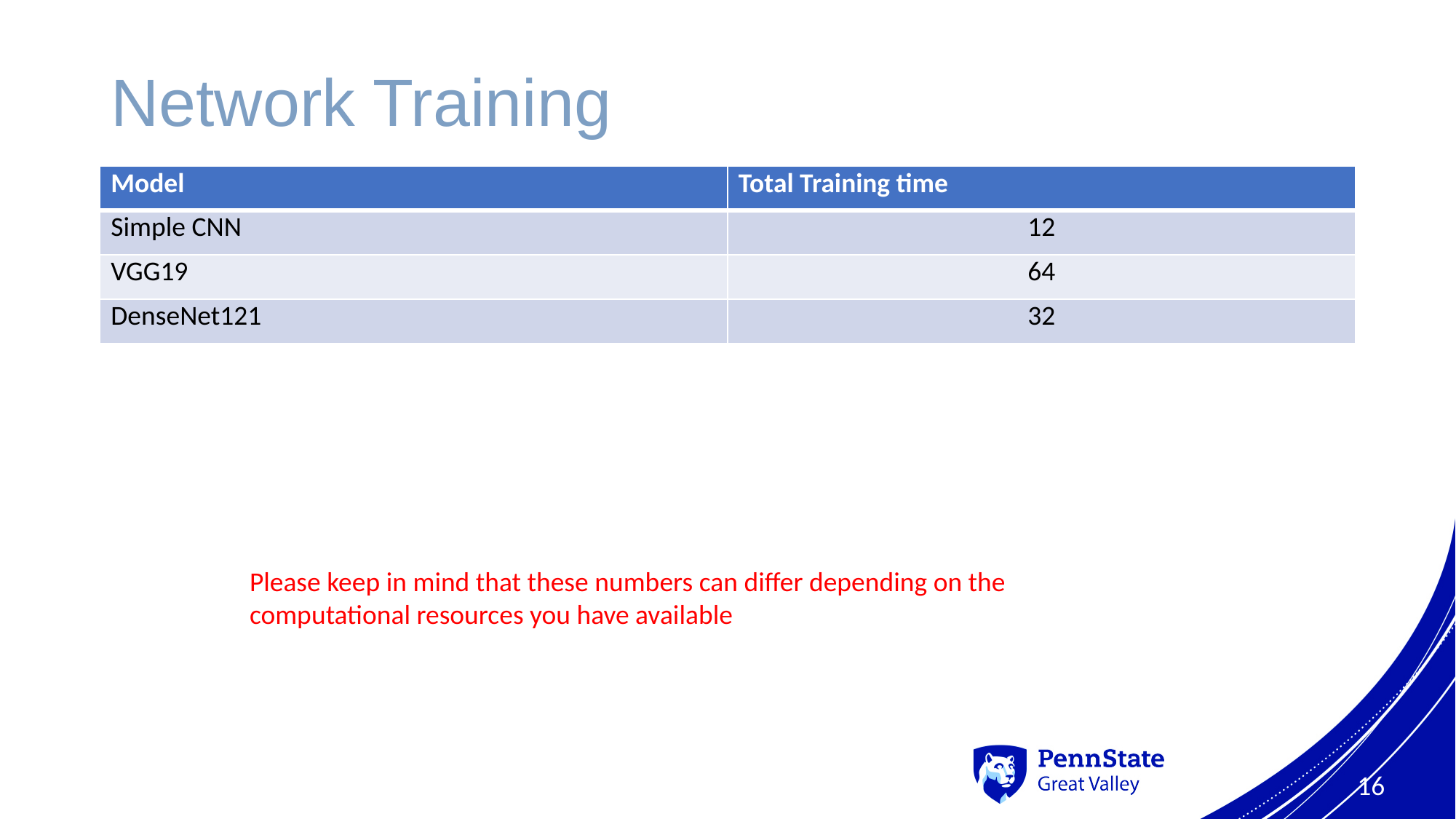

# Network Training
| Model | Total Training time |
| --- | --- |
| Simple CNN | 12 |
| VGG19 | 64 |
| DenseNet121 | 32 |
Please keep in mind that these numbers can differ depending on the computational resources you have available